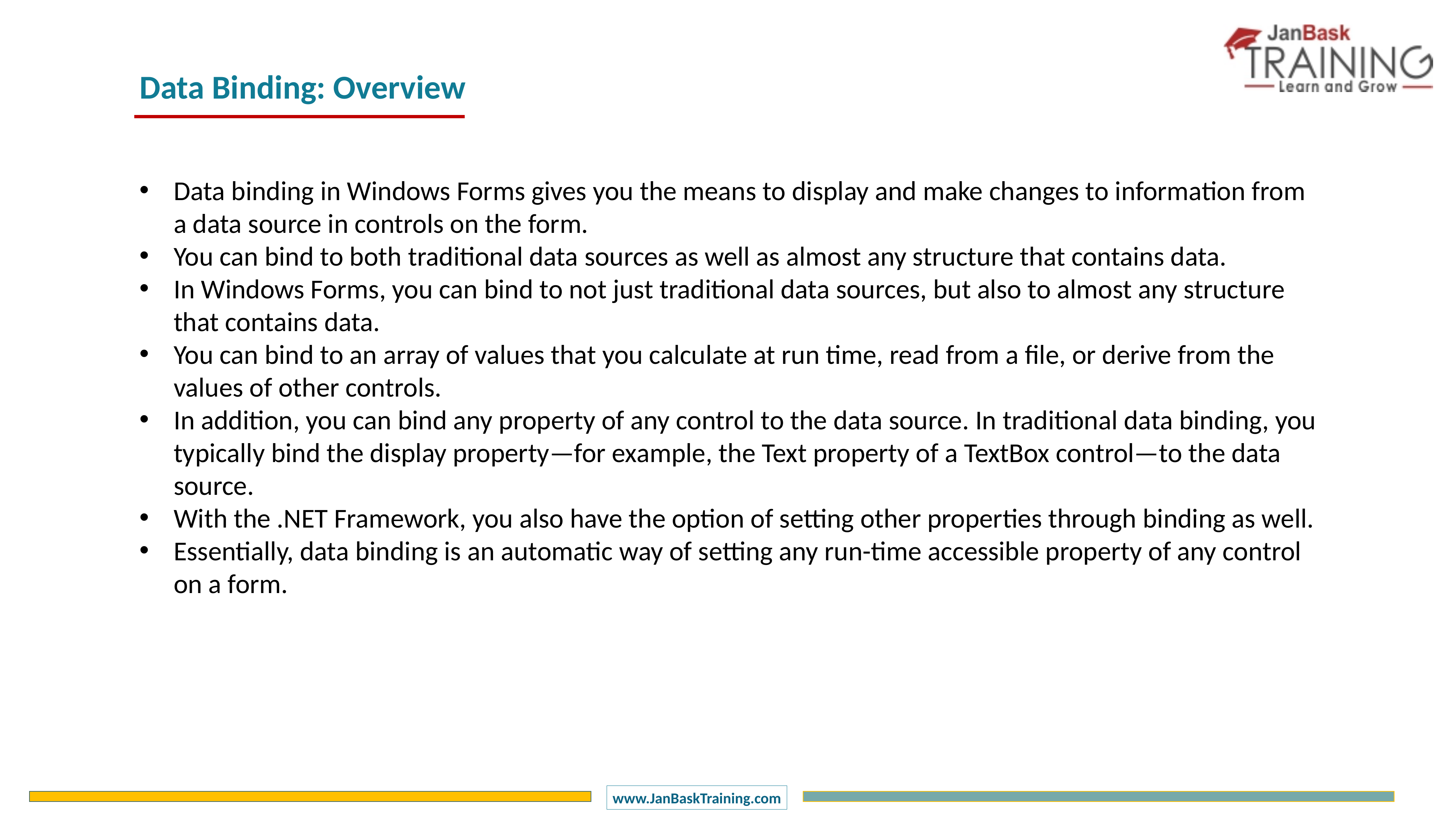

Data Binding: Overview
Data binding in Windows Forms gives you the means to display and make changes to information from a data source in controls on the form.
You can bind to both traditional data sources as well as almost any structure that contains data.
In Windows Forms, you can bind to not just traditional data sources, but also to almost any structure that contains data.
You can bind to an array of values that you calculate at run time, read from a file, or derive from the values of other controls.
In addition, you can bind any property of any control to the data source. In traditional data binding, you typically bind the display property—for example, the Text property of a TextBox control—to the data source.
With the .NET Framework, you also have the option of setting other properties through binding as well.
Essentially, data binding is an automatic way of setting any run-time accessible property of any control on a form.